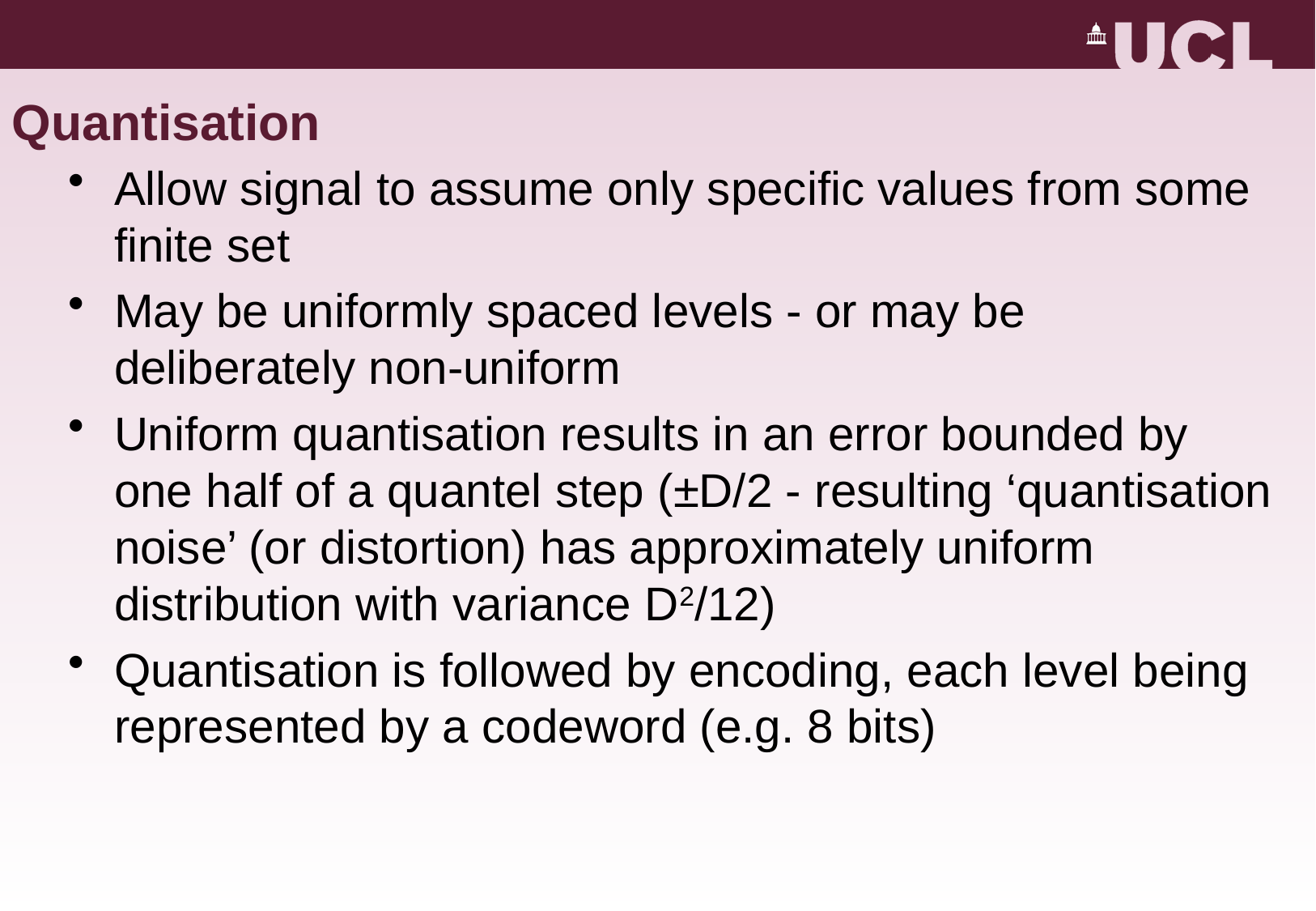

# Quantisation
Allow signal to assume only specific values from some finite set
May be uniformly spaced levels - or may be deliberately non-uniform
Uniform quantisation results in an error bounded by one half of a quantel step (±D/2 - resulting ‘quantisation noise’ (or distortion) has approximately uniform distribution with variance D2/12)
Quantisation is followed by encoding, each level being represented by a codeword (e.g. 8 bits)